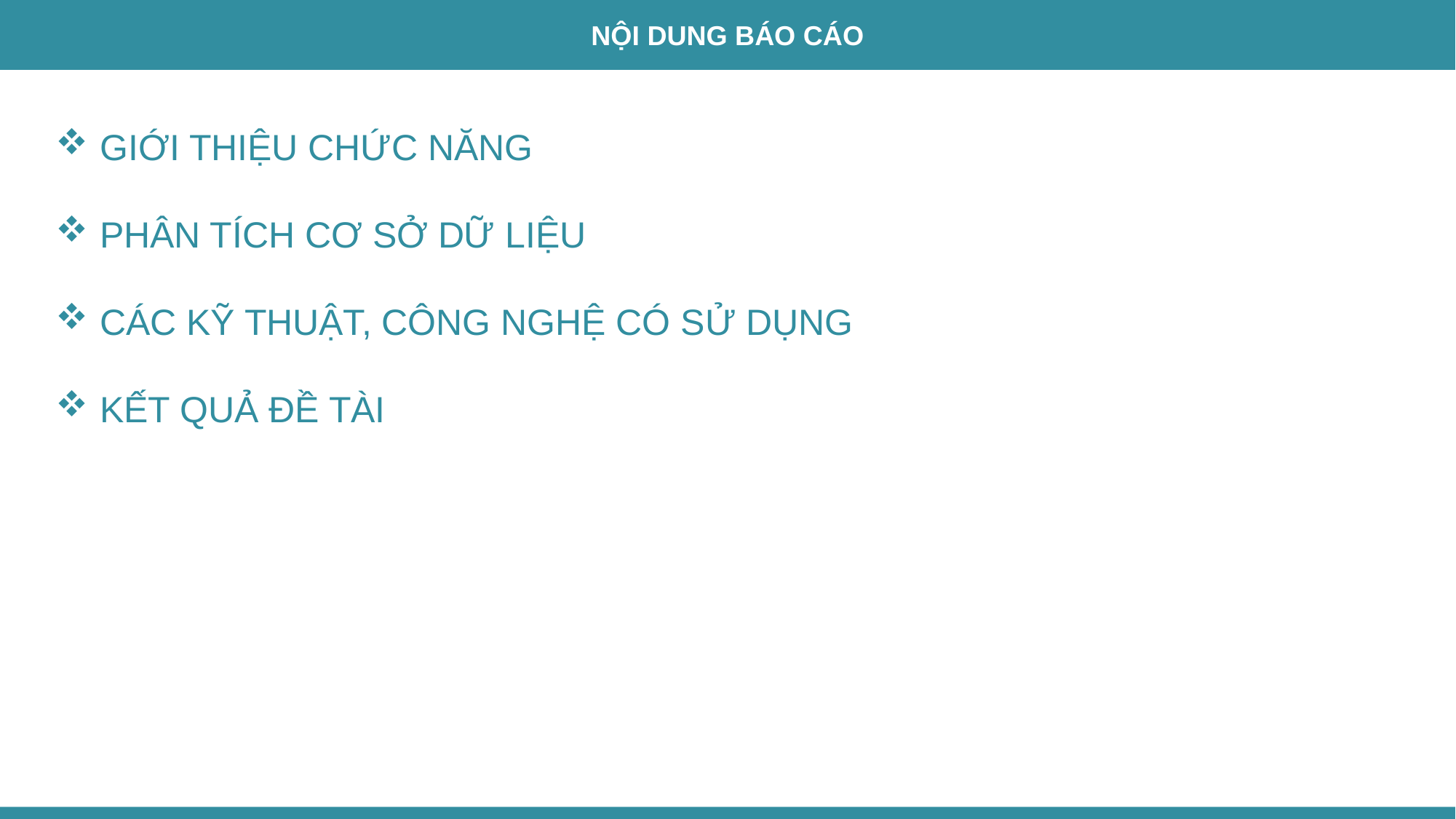

NỘI DUNG BÁO CÁO
 GIỚI THIỆU CHỨC NĂNG

 PHÂN TÍCH CƠ SỞ DỮ LIỆU

 CÁC KỸ THUẬT, CÔNG NGHỆ CÓ SỬ DỤNG

 KẾT QUẢ ĐỀ TÀI